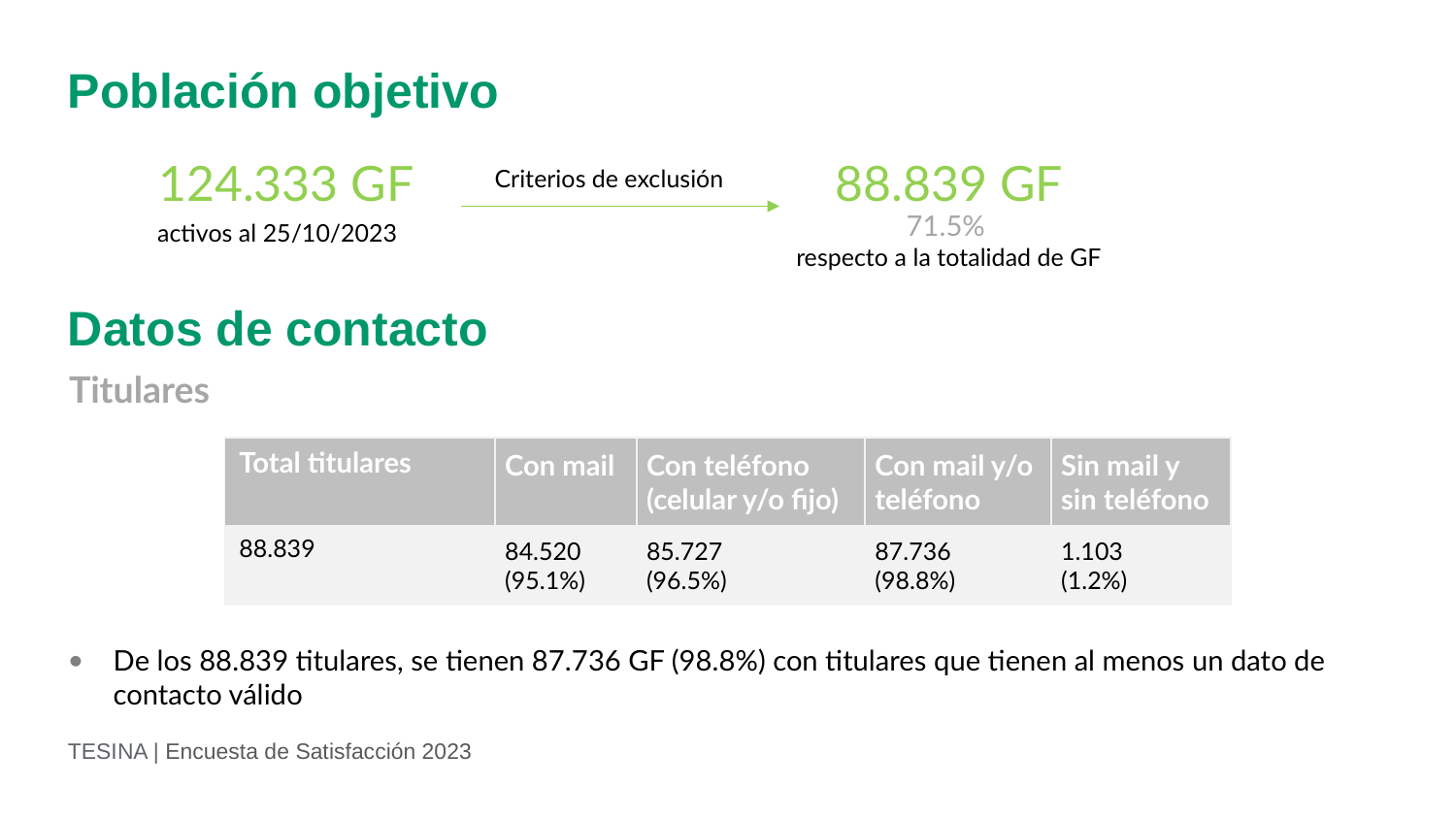

Población objetivo
124.333 GF
88.839 GF
Criterios de exclusión
71.5%
respecto a la totalidad de GF
activos al 25/10/2023
Datos de contacto
Titulares
| Total titulares | Con mail | Con teléfono (celular y/o fijo) | Con mail y/o teléfono | Sin mail y sin teléfono |
| --- | --- | --- | --- | --- |
| 88.839 | 84.520 (95.1%) | 85.727 (96.5%) | 87.736 (98.8%) | 1.103 (1.2%) |
De los 88.839 titulares, se tienen 87.736 GF (98.8%) con titulares que tienen al menos un dato de contacto válido
TESINA | Encuesta de Satisfacción 2023